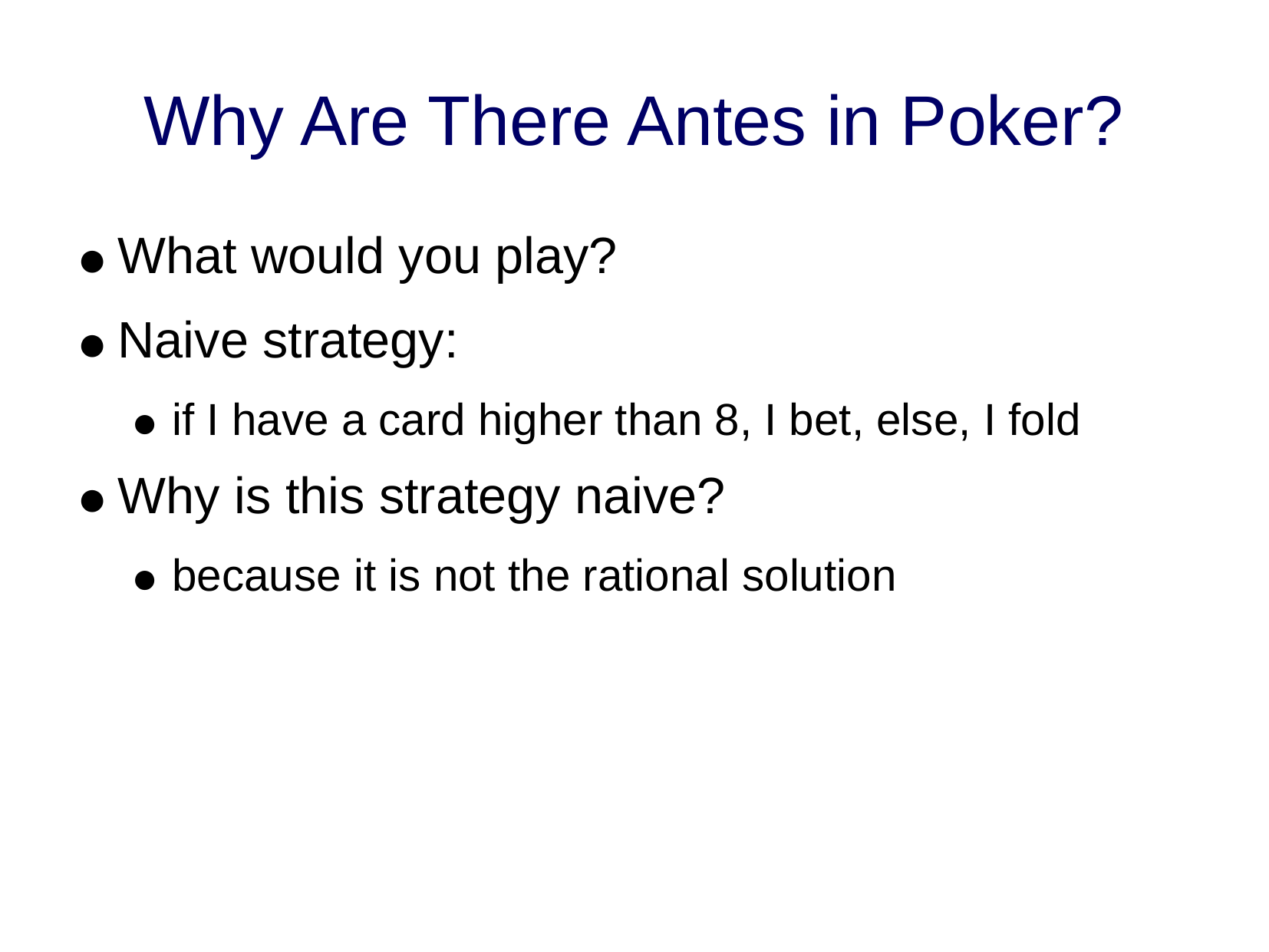

Why Are There Antes in Poker?
What would you play?
Naive strategy:
if I have a card higher than 8, I bet, else, I fold
Why is this strategy naive?
because it is not the rational solution